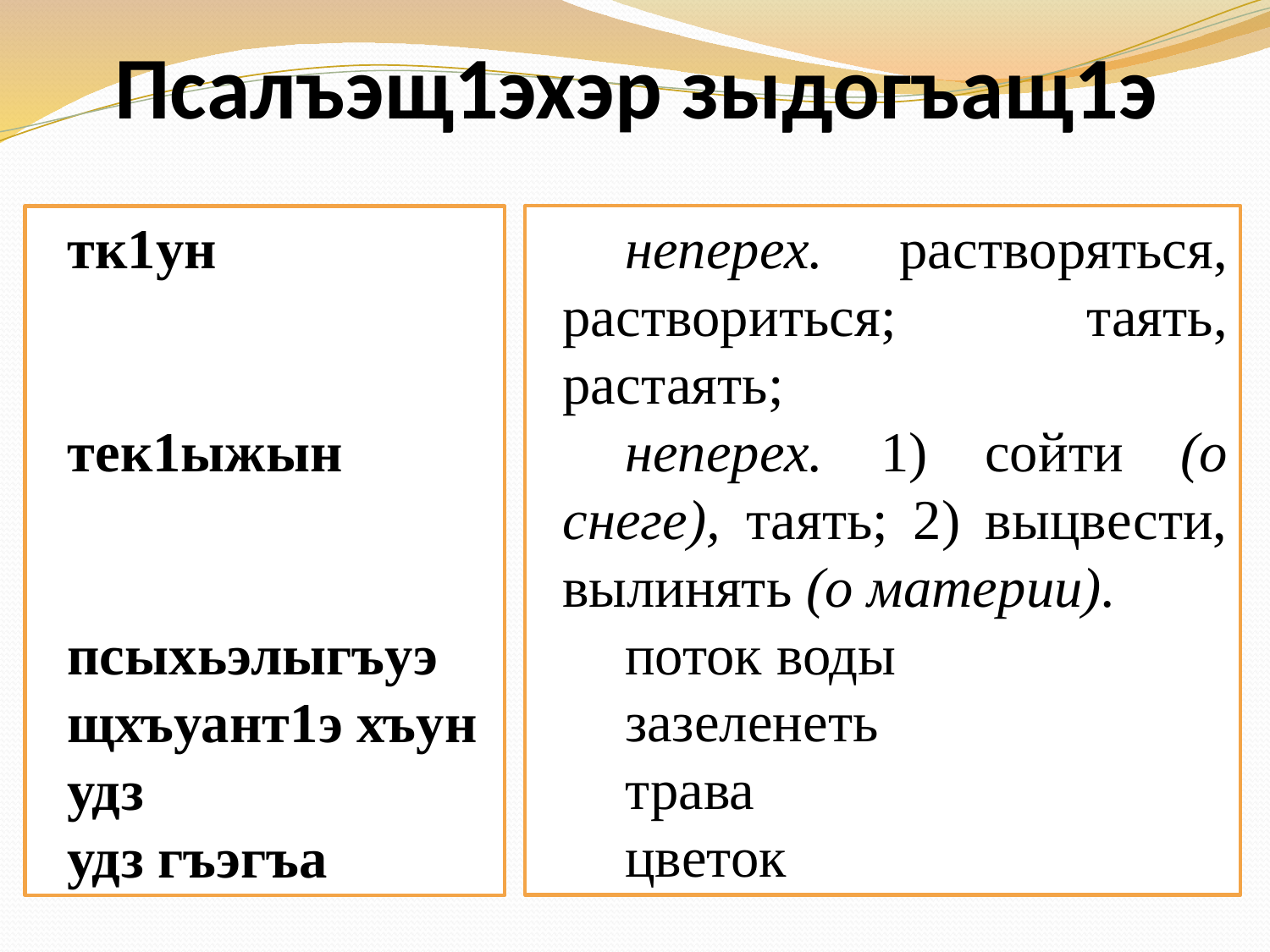

# Псалъэщ1эхэр зыдогъащ1э
неперех. растворяться, раствориться; таять, растаять;
неперех. 1) сойти (о снеге), таять; 2) выцвести, вылинять (о материи).
поток воды
зазеленеть
трава
цветок
тк1ун

тек1ыжын

псыхьэлыгъуэ
щхъуант1э хъун
удз
удз гъэгъа